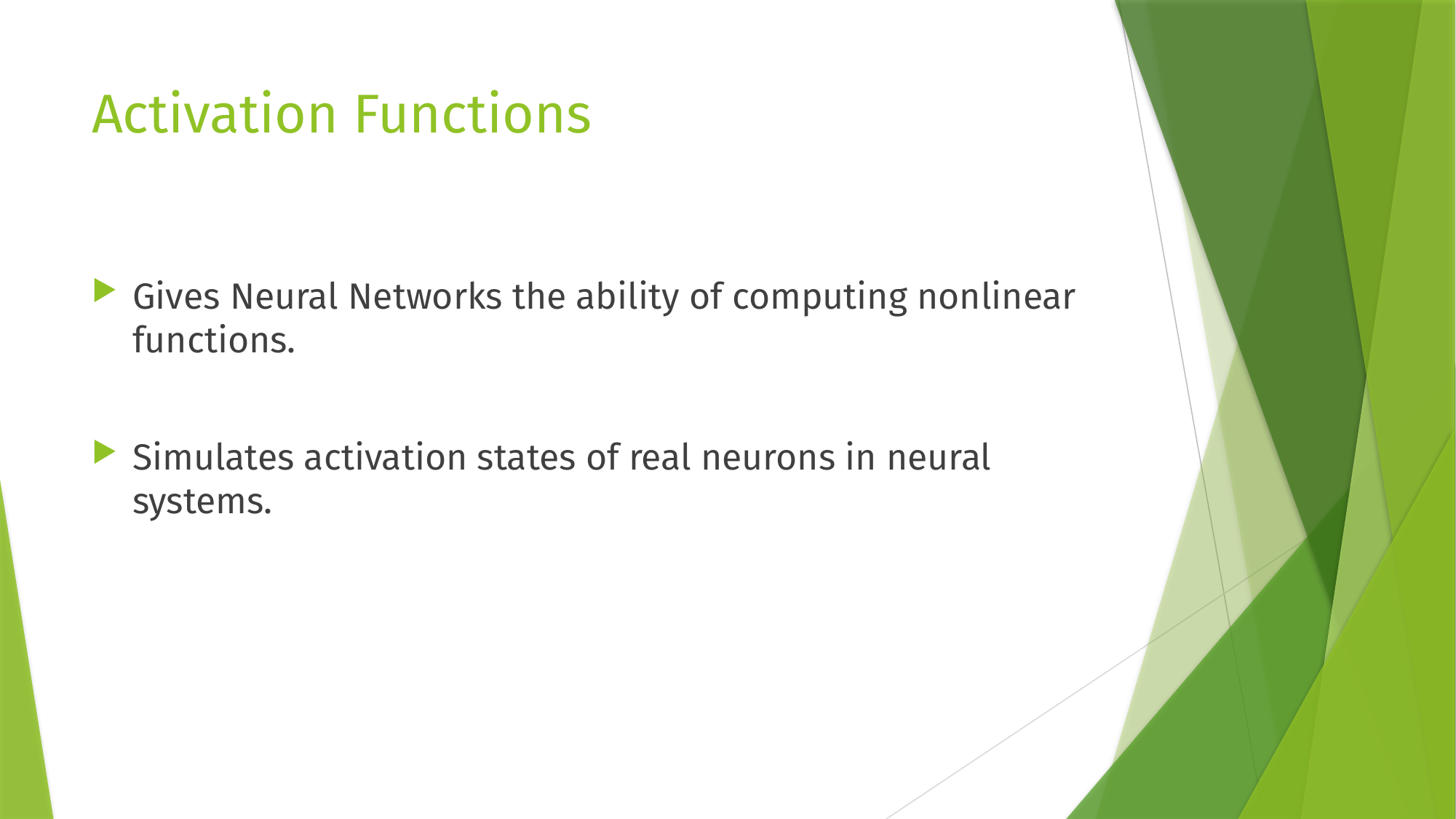

# Activation Functions
Gives Neural Networks the ability of computing nonlinear functions.

Simulates activation states of real neurons in neural systems.